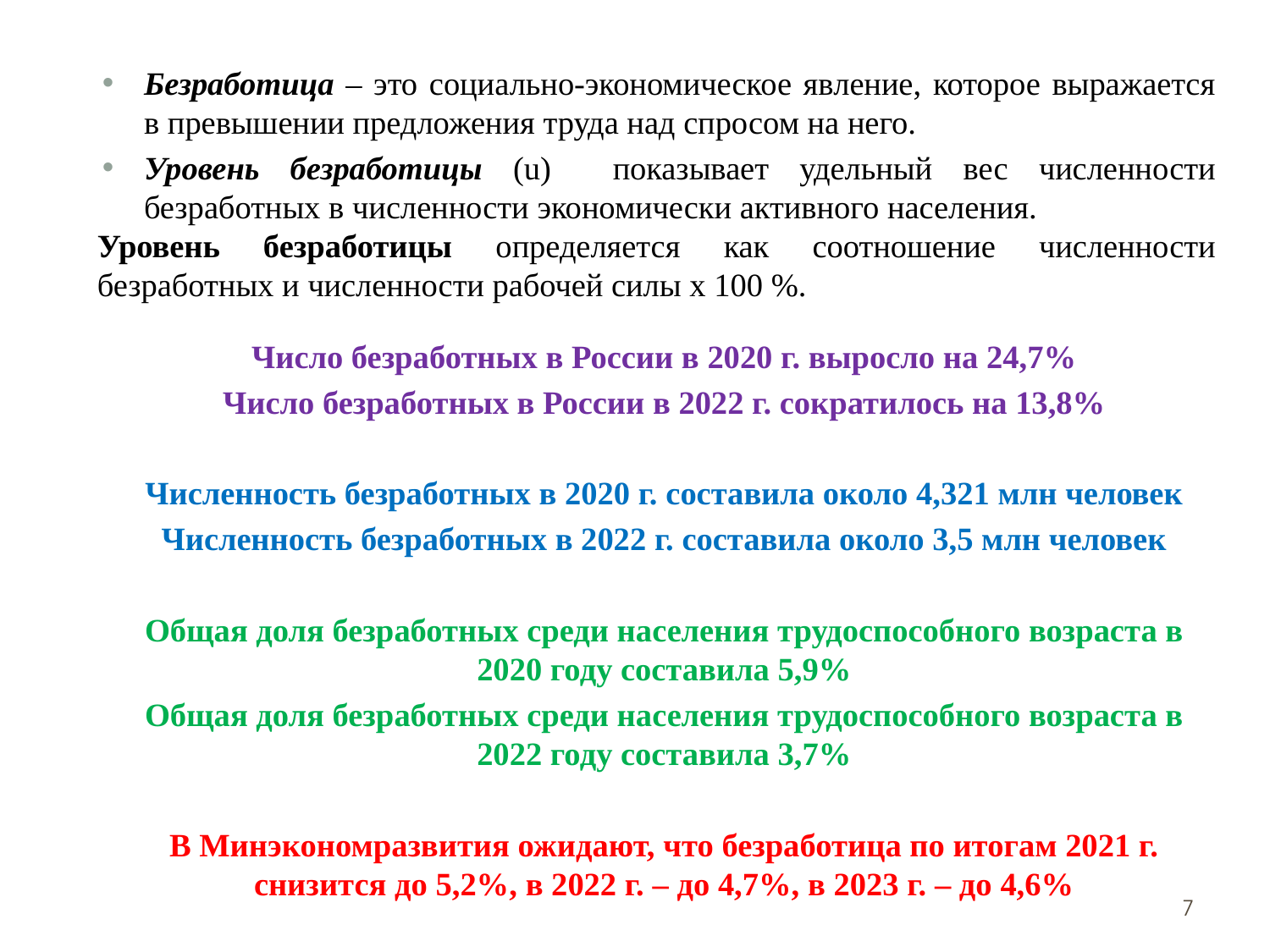

Безработица – это социально-экономическое явление, которое выражается в превышении предложения труда над спросом на него.
Уровень безработицы (u)  показывает удельный вес численности безработных в численности экономически активного населения.
Уровень безработицы определяется как соотношение численности безработных и численности рабочей силы х 100 %.

Число безработных в России в 2020 г. выросло на 24,7%
Число безработных в России в 2022 г. сократилось на 13,8%

Численность безработных в 2020 г. составила около 4,321 млн человек
Численность безработных в 2022 г. составила около 3,5 млн человек

Общая доля безработных среди населения трудоспособного возраста в 2020 году составила 5,9%
Общая доля безработных среди населения трудоспособного возраста в 2022 году составила 3,7%

В Минэкономразвития ожидают, что безработица по итогам 2021 г. снизится до 5,2%, в 2022 г. – до 4,7%, в 2023 г. – до 4,6%

7